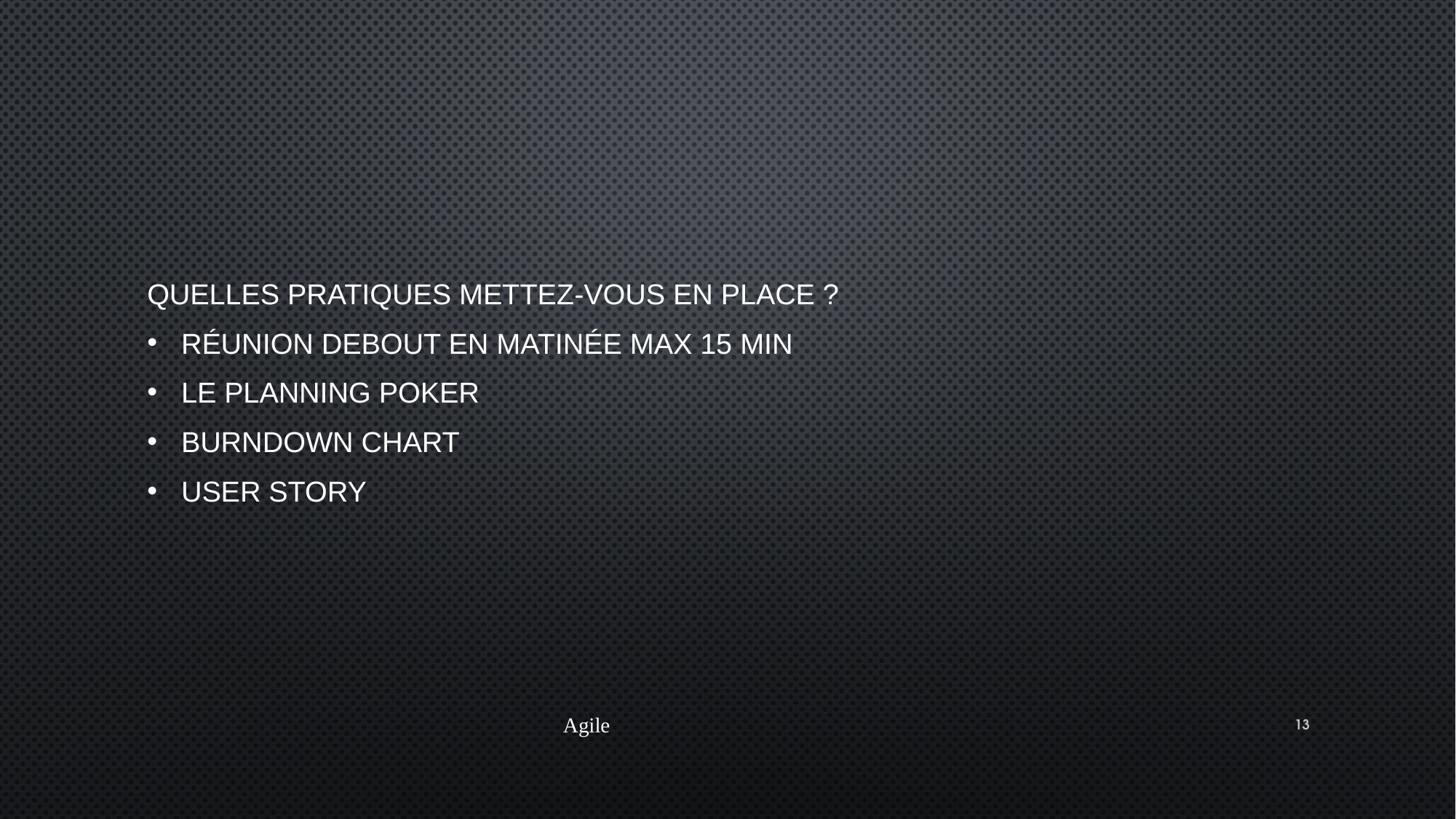

Quelles pratiques mettez-vous en place ?
Réunion debout en matinée max 15 min
Le Planning Poker
Burndown chart
User story
Agile
13